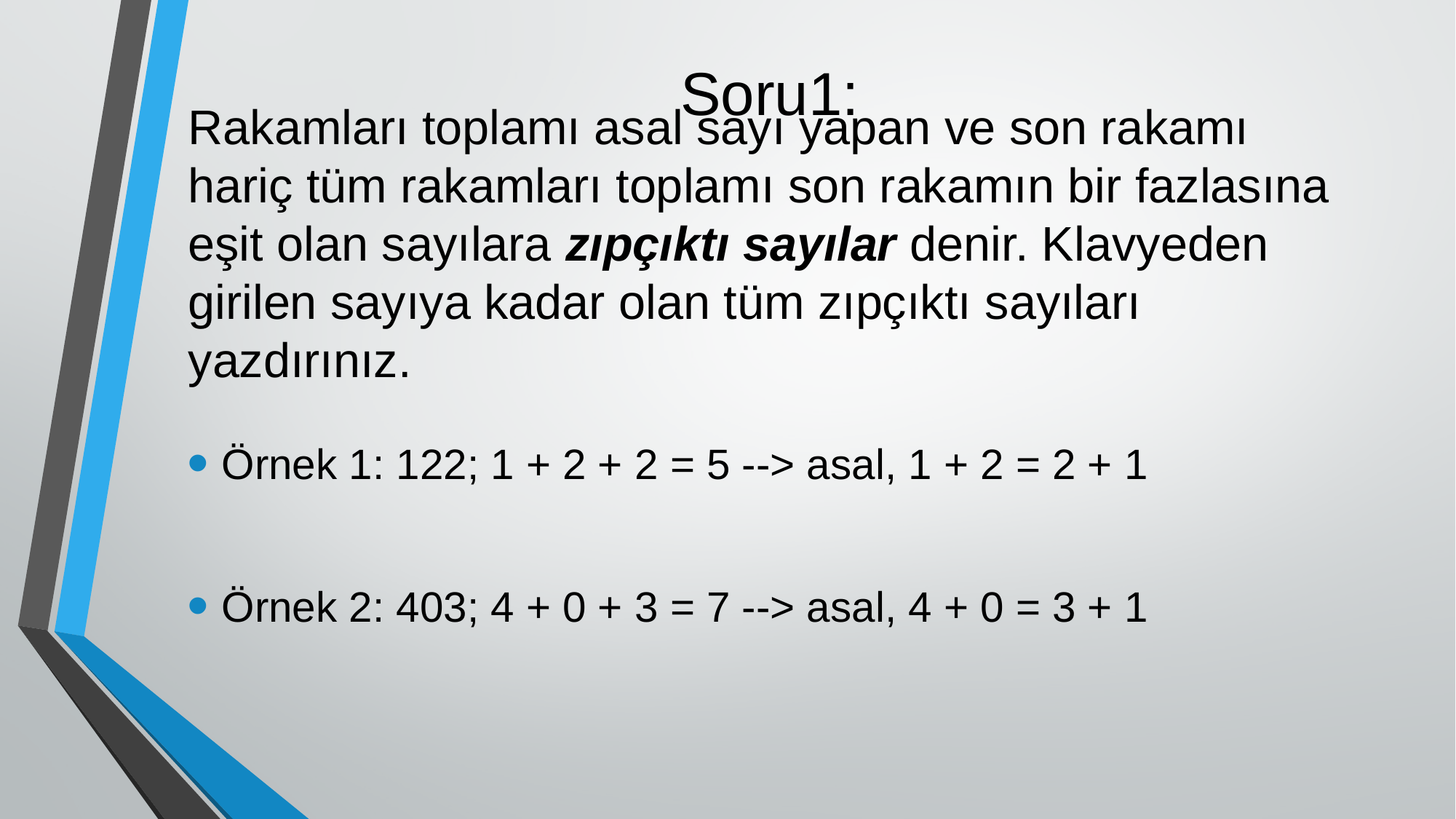

# Soru1:

Rakamları toplamı asal sayı yapan ve son rakamı hariç tüm rakamları toplamı son rakamın bir fazlasına eşit olan sayılara zıpçıktı sayılar denir. Klavyeden girilen sayıya kadar olan tüm zıpçıktı sayıları yazdırınız.

Örnek 1: 122; 1 + 2 + 2 = 5 --> asal, 1 + 2 = 2 + 1
Örnek 2: 403; 4 + 0 + 3 = 7 --> asal, 4 + 0 = 3 + 1